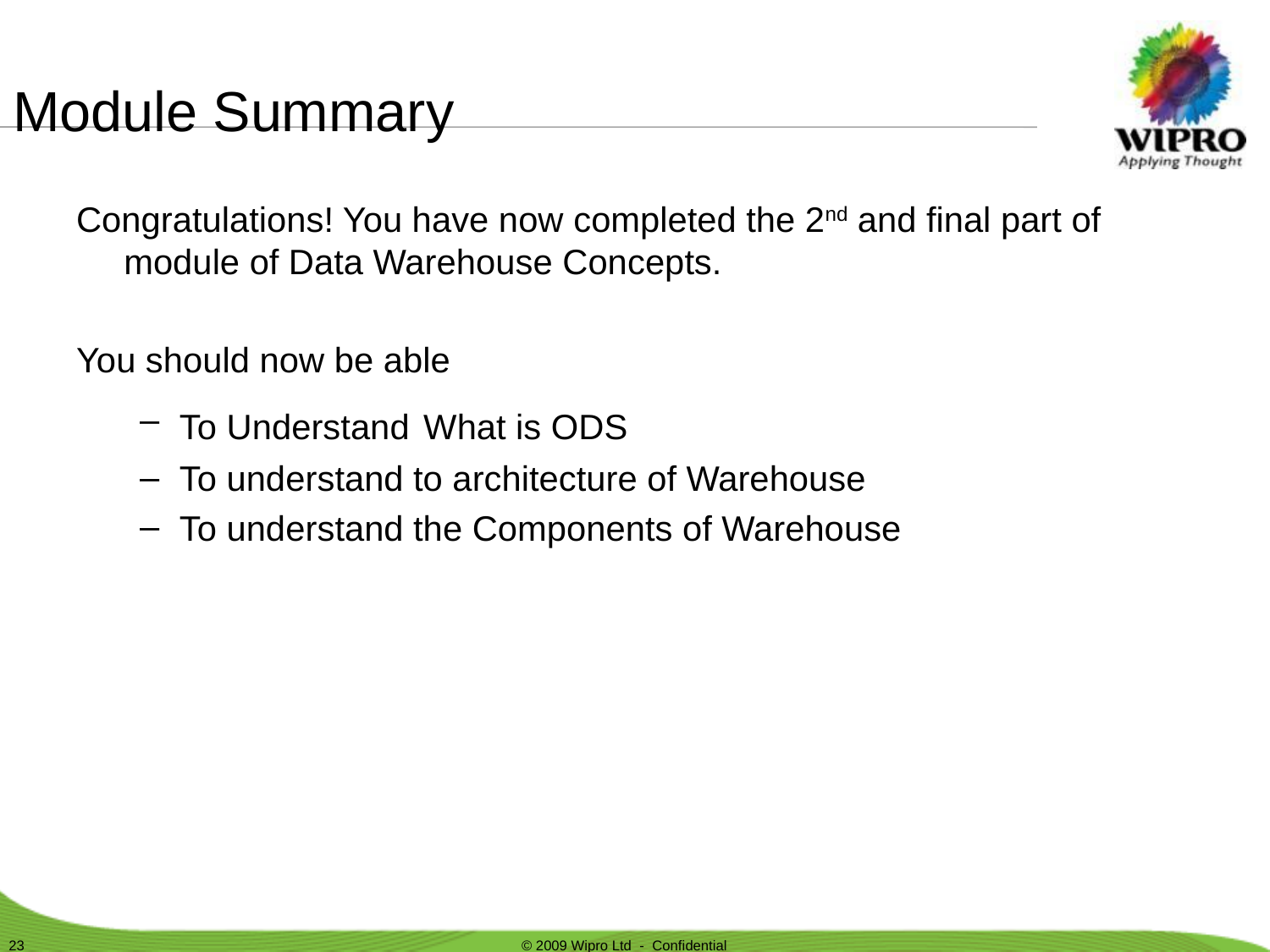

# Module Summary
Congratulations! You have now completed the 2nd and final part of module of Data Warehouse Concepts.

You should now be able
To Understand What is ODS
To understand to architecture of Warehouse
To understand the Components of Warehouse